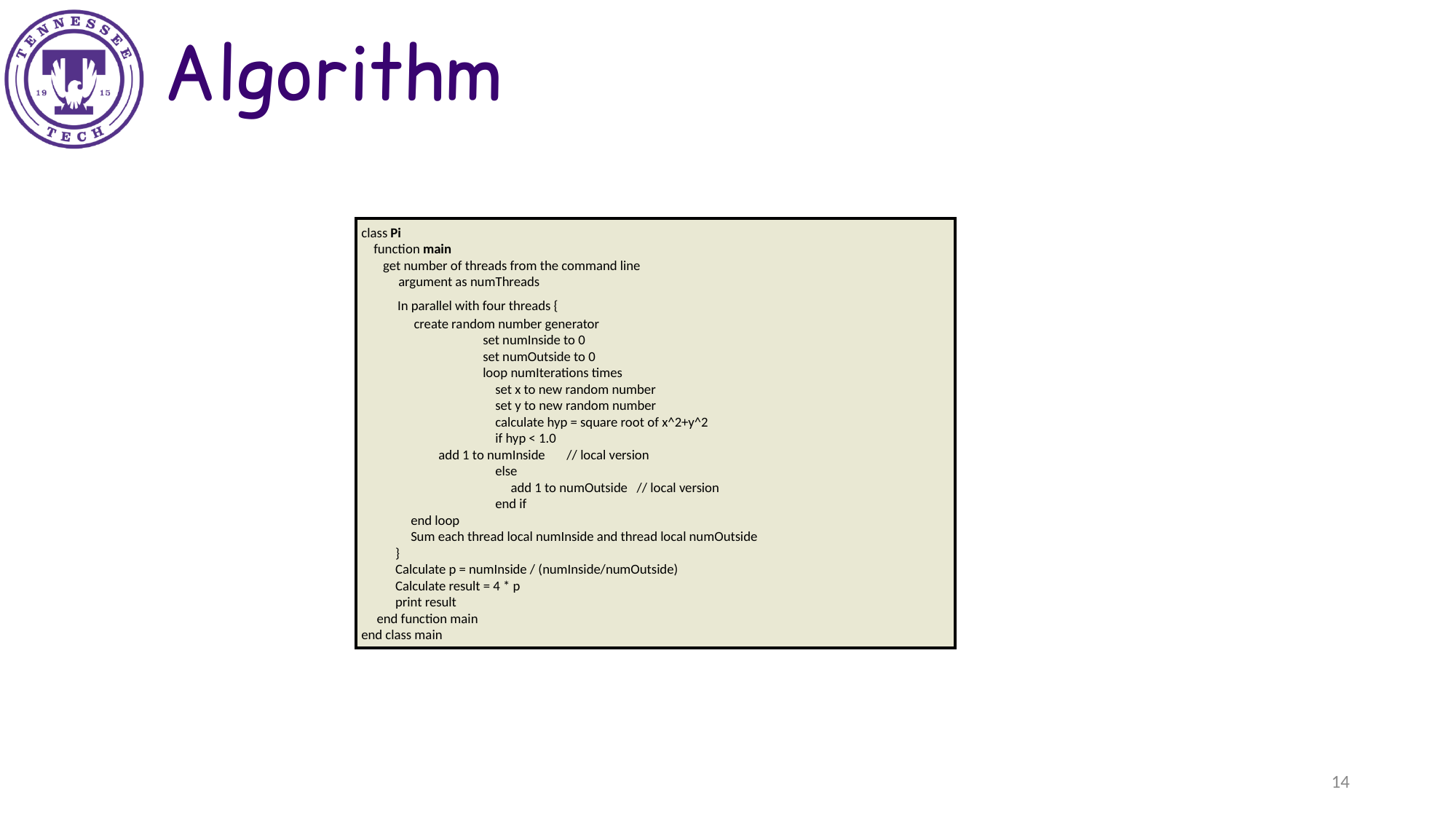

Algorithm
class Pi
    function main
       get number of threads from the command line
            argument as numThreads
        In parallel with four threads {
                 create random number generator
	    set numInside to 0
	    set numOutside to 0
	    loop numIterations times
	        set x to new random number
	        set y to new random number
	        calculate hyp = square root of x^2+y^2
	        if hyp < 1.0
                         add 1 to numInside       // local version
    	        else
	             add 1 to numOutside   // local version
	        end if
                end loop
                Sum each thread local numInside and thread local numOutside
           }
           Calculate p = numInside / (numInside/numOutside)
           Calculate result = 4 * p
           print result
     end function main
end class main
14